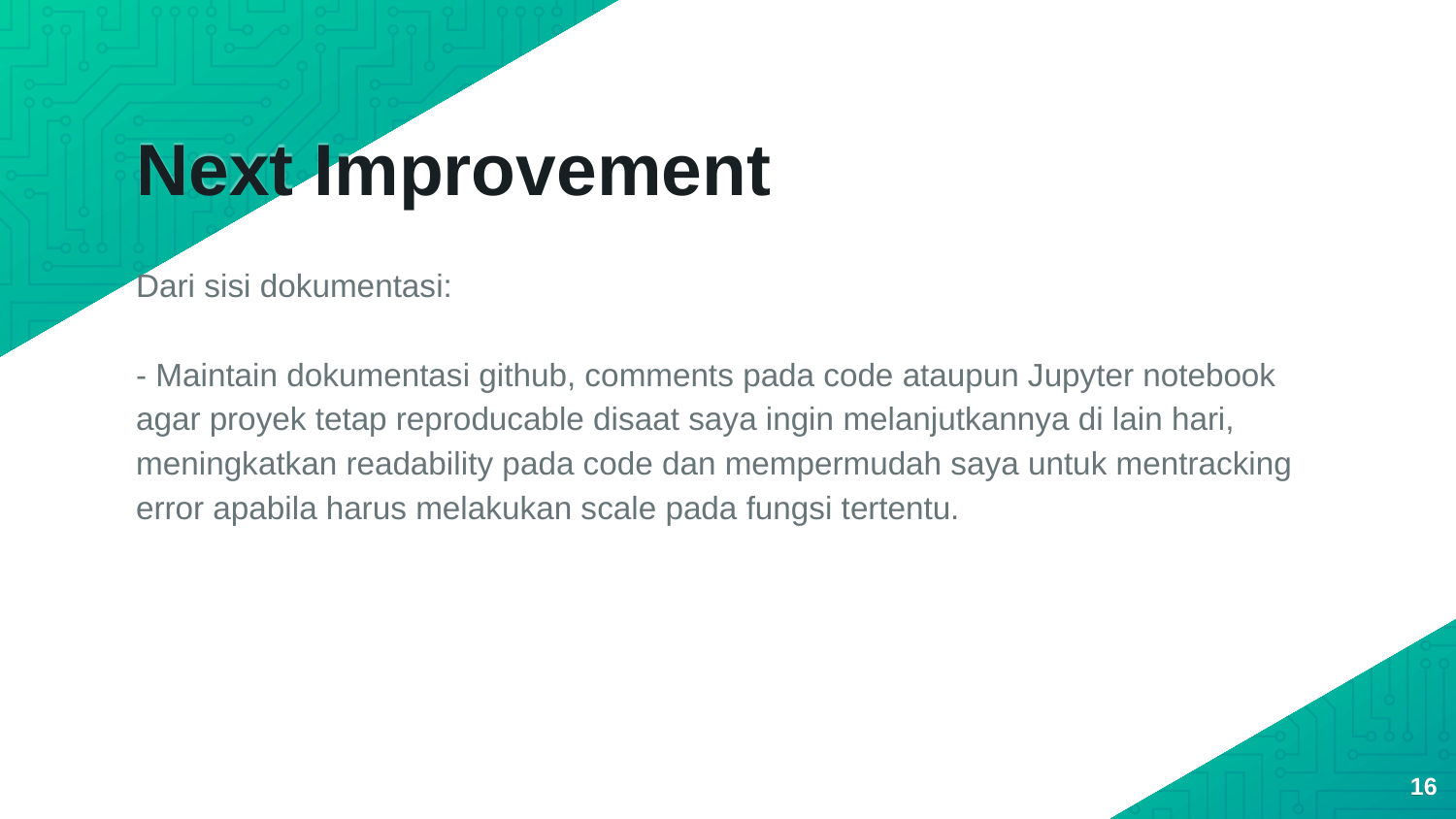

Next Improvement
Dari sisi dokumentasi:

- Maintain dokumentasi github, comments pada code ataupun Jupyter notebook agar proyek tetap reproducable disaat saya ingin melanjutkannya di lain hari, meningkatkan readability pada code dan mempermudah saya untuk mentracking error apabila harus melakukan scale pada fungsi tertentu.
16